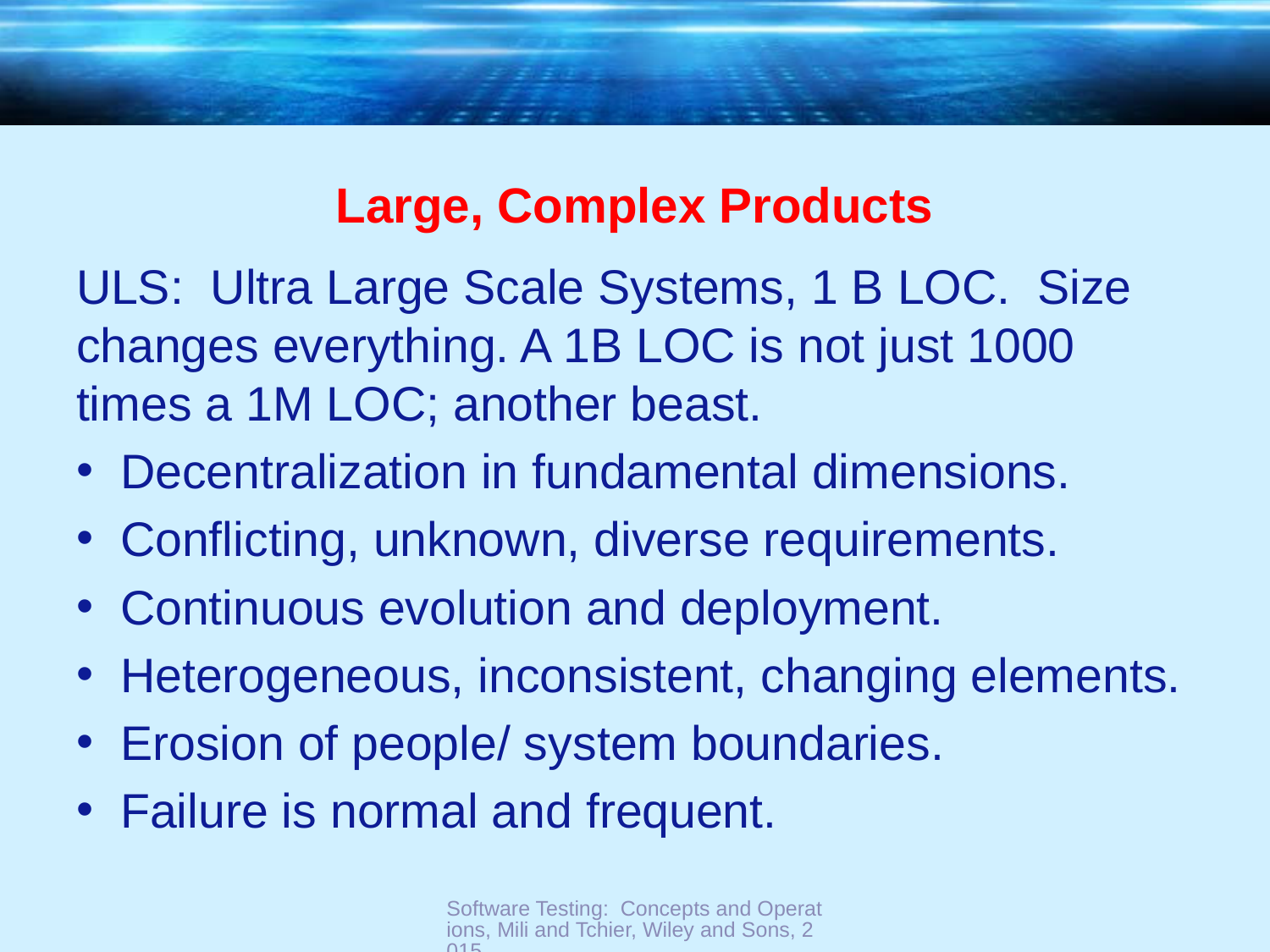

# Large, Complex Products
ULS:  Ultra Large Scale Systems, 1 B LOC.  Size changes everything. A 1B LOC is not just 1000 times a 1M LOC; another beast.
Decentralization in fundamental dimensions.
Conflicting, unknown, diverse requirements.
Continuous evolution and deployment.
Heterogeneous, inconsistent, changing elements.
Erosion of people/ system boundaries.
Failure is normal and frequent.

Software Testing:  Concepts and Operations, Mili and Tchier, Wiley and Sons, 2015